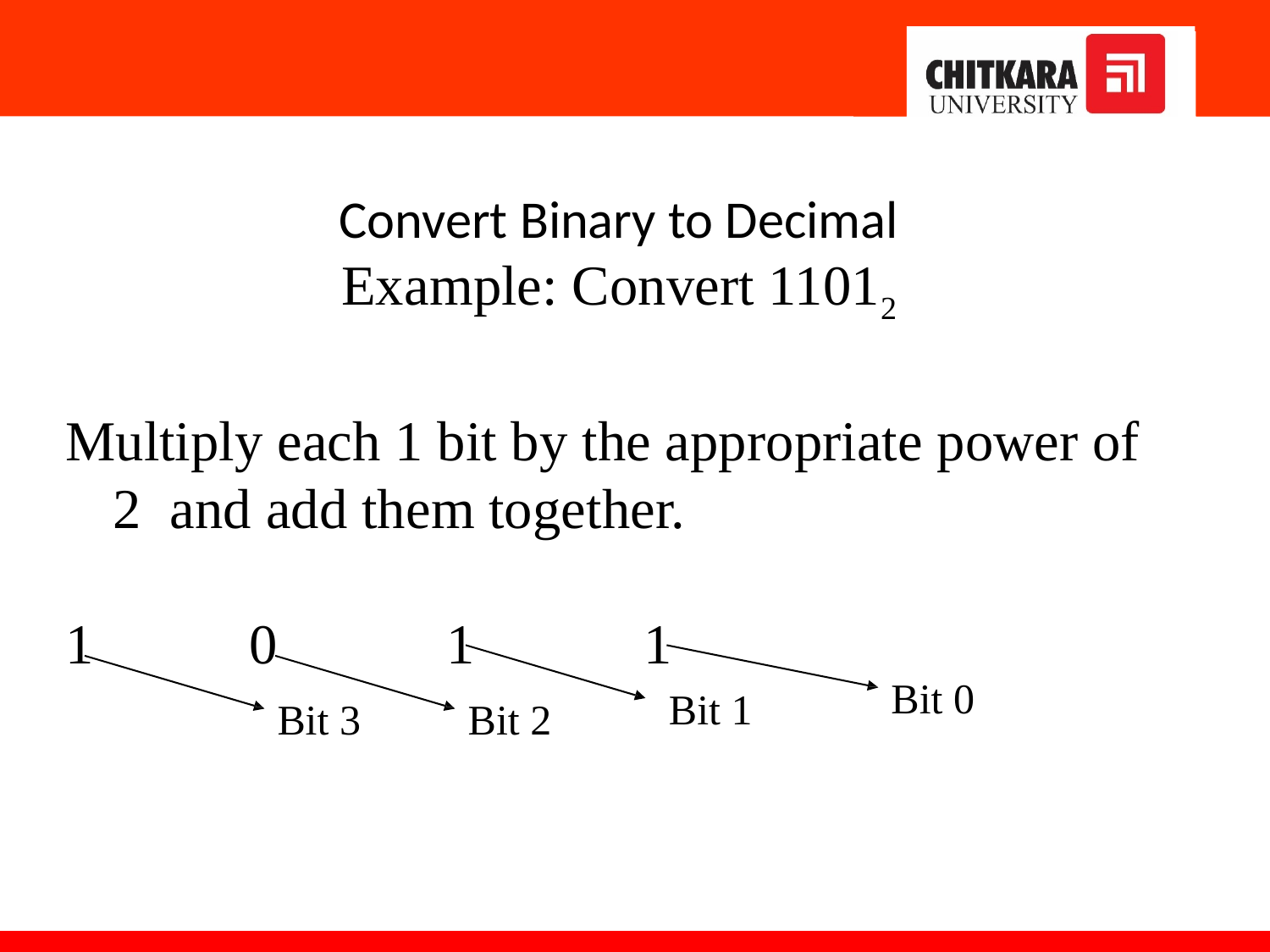

# Convert Binary to Decimal Example: Convert 11012
Multiply each 1 bit by the appropriate power of 2  and add them together.
0
Bit 3
1
Bit 2
1
Bit 1
1

Bit 0